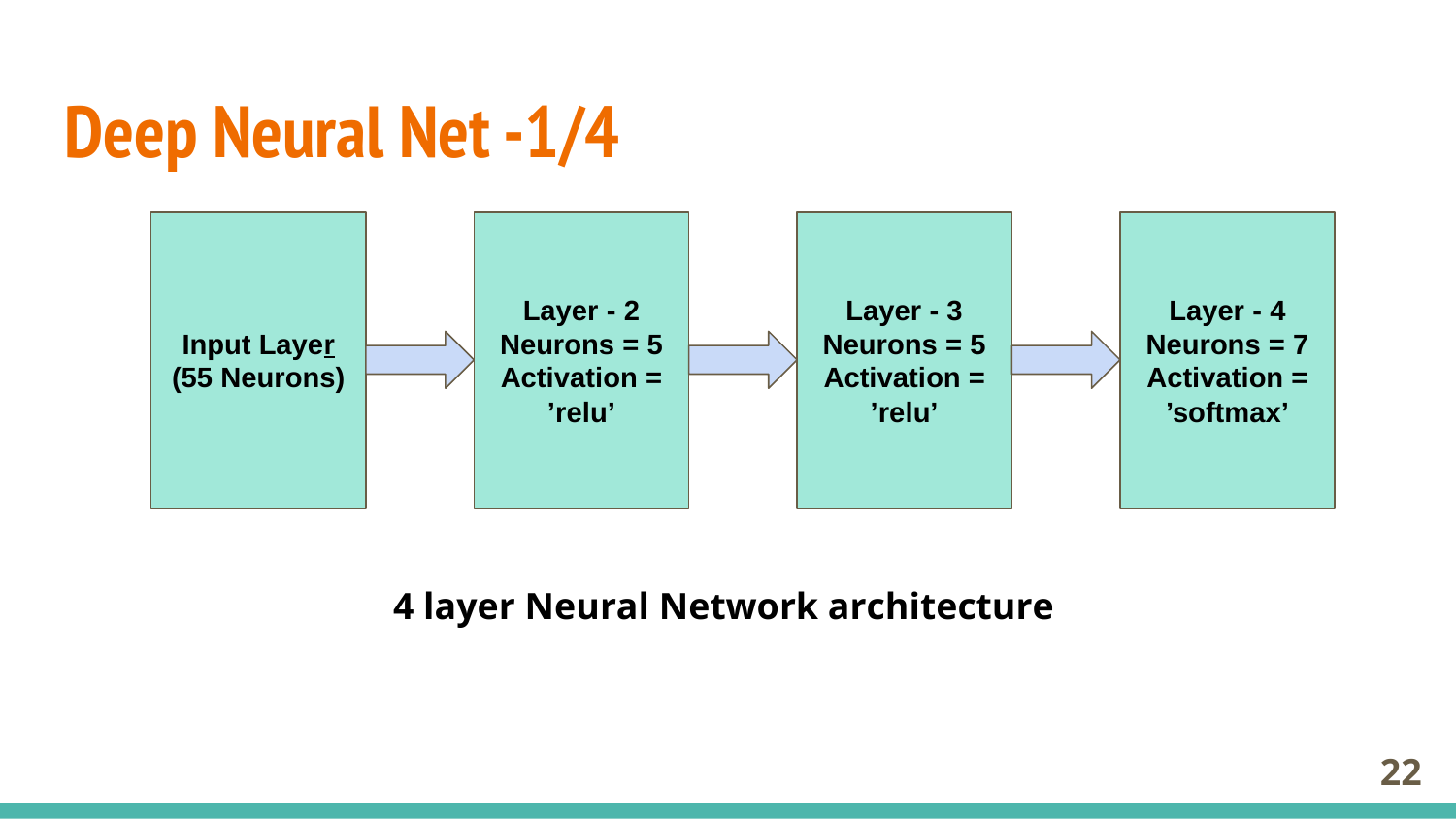

# Deep Neural Net -1/4
Input Layer
(55 Neurons)
Layer - 2
Neurons = 5
Activation = ’relu’

Layer - 3
Neurons = 5
Activation = ’relu’

Layer - 4
Neurons = 7
Activation = ’softmax’

4 layer Neural Network architecture
22